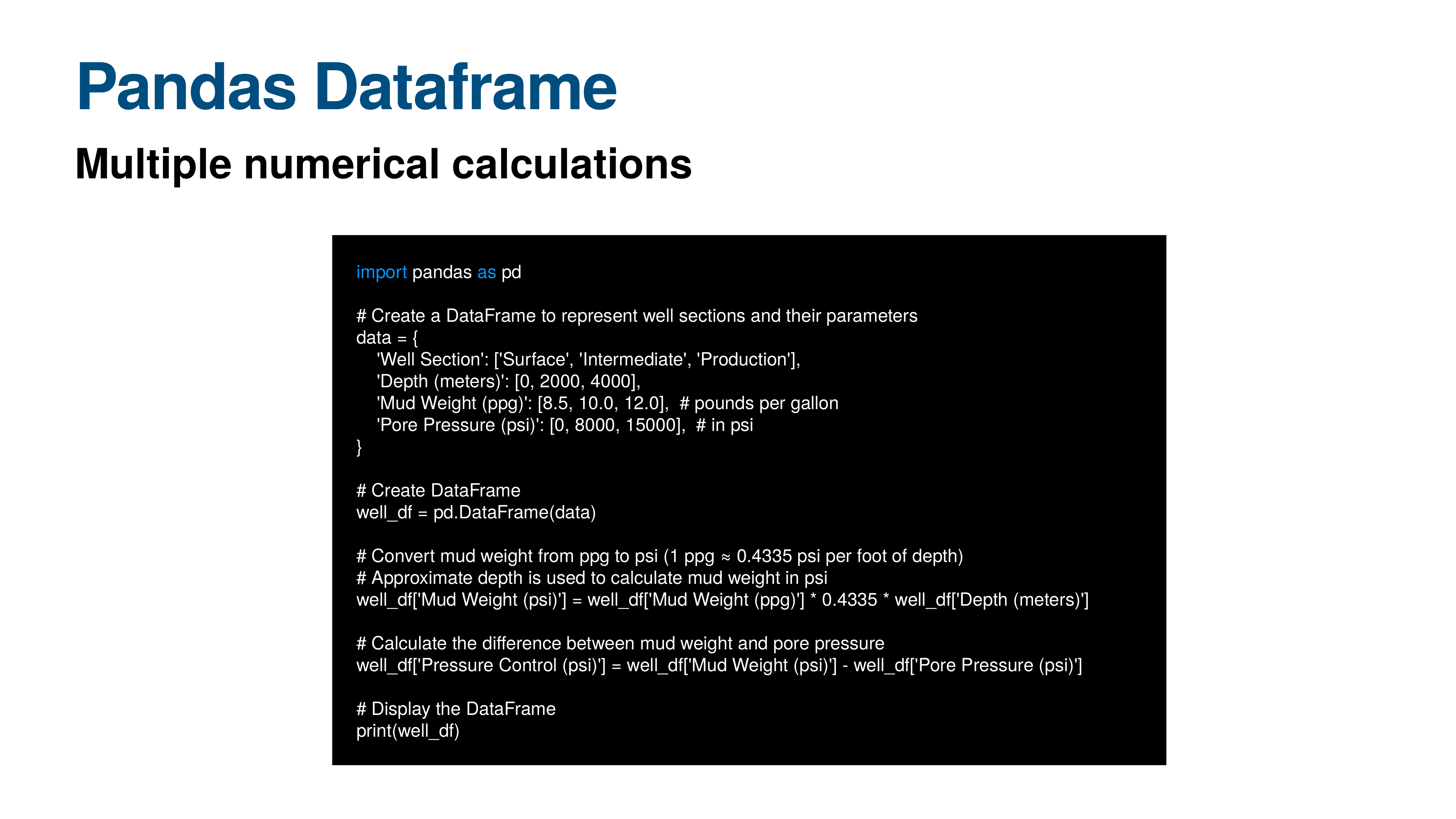

# Pandas Dataframe
Multiple numerical calculations

import pandas as pd

# Create a DataFrame to represent well sections and their parameters
data = {
    'Well Section': ['Surface', 'Intermediate', 'Production'],
    'Depth (meters)': [0, 2000, 4000],
    'Mud Weight (ppg)': [8.5, 10.0, 12.0],  # pounds per gallon
    'Pore Pressure (psi)': [0, 8000, 15000],  # in psi
}

# Create DataFrame
well_df = pd.DataFrame(data)

# Convert mud weight from ppg to psi (1 ppg ≈ 0.4335 psi per foot of depth)
# Approximate depth is used to calculate mud weight in psi
well_df['Mud Weight (psi)'] = well_df['Mud Weight (ppg)'] * 0.4335 * well_df['Depth (meters)']

# Calculate the difference between mud weight and pore pressure
well_df['Pressure Control (psi)'] = well_df['Mud Weight (psi)'] - well_df['Pore Pressure (psi)']

# Display the DataFrame
print(well_df)